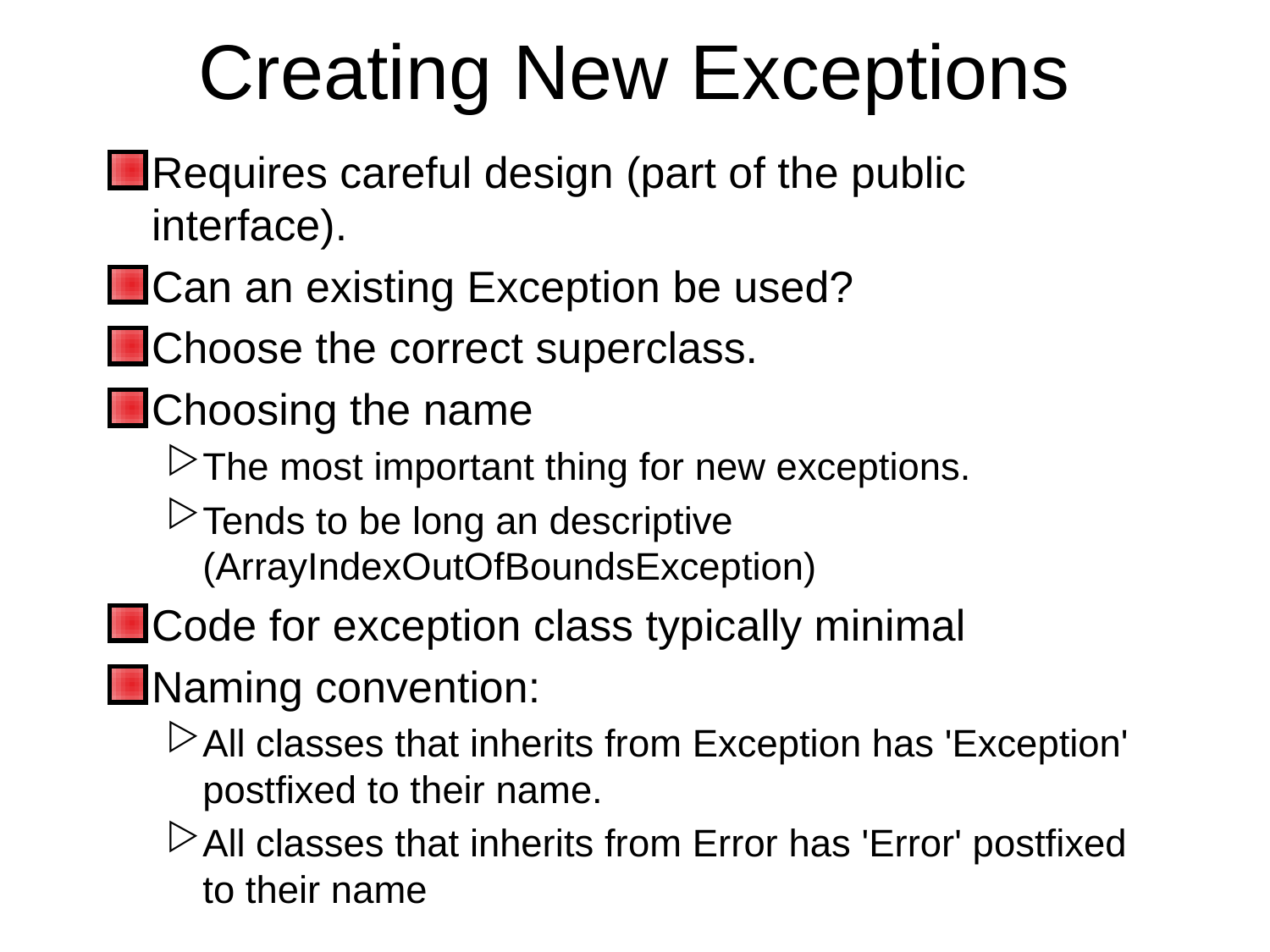

# Creating New Exceptions
Requires careful design (part of the public interface).
Can an existing Exception be used?
Choose the correct superclass.
Choosing the name
The most important thing for new exceptions.
Tends to be long an descriptive (ArrayIndexOutOfBoundsException)
Code for exception class typically minimal
Naming convention:
All classes that inherits from Exception has 'Exception' postfixed to their name.
All classes that inherits from Error has 'Error' postfixed to their name